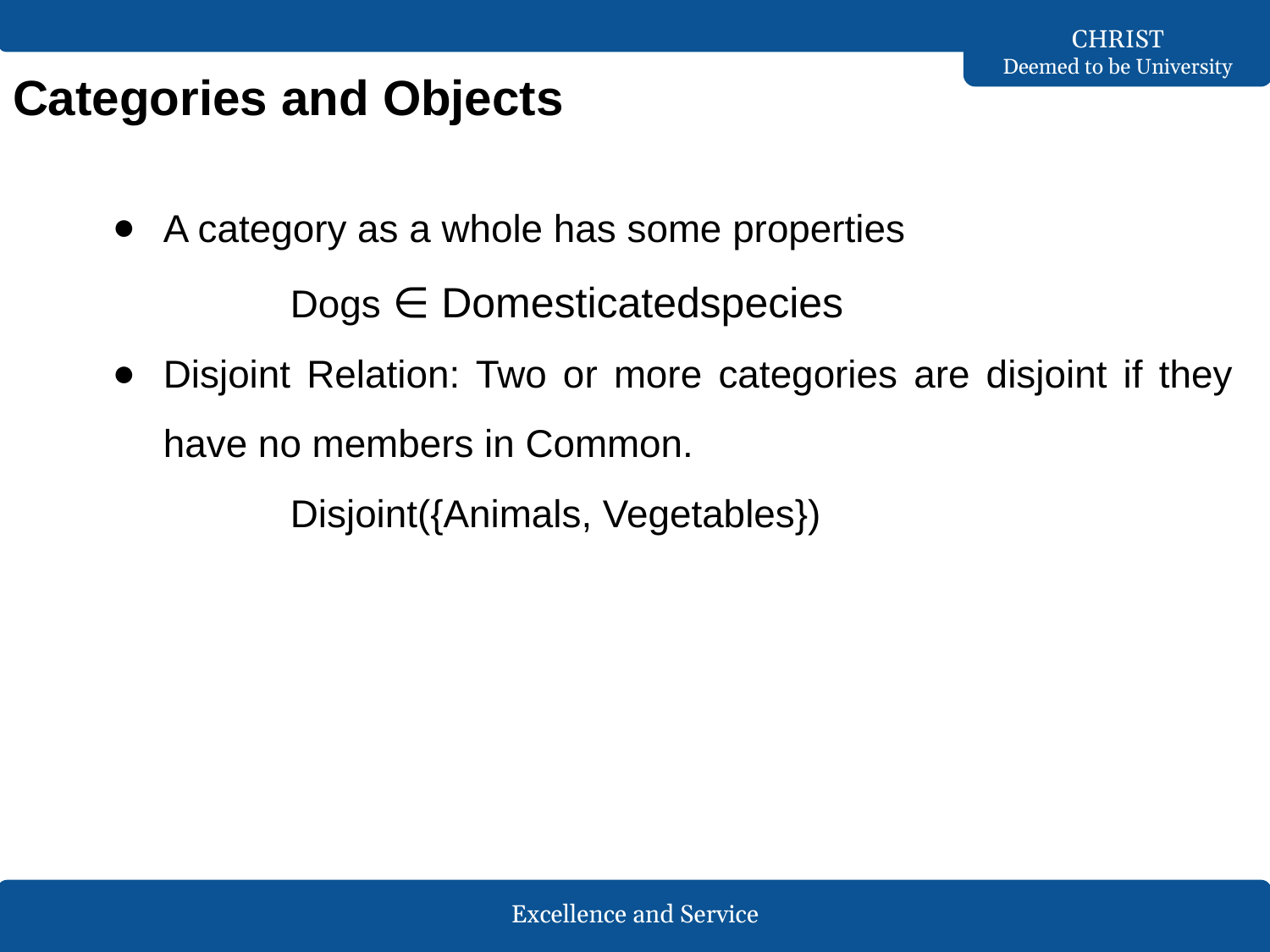

# Categories and Objects

A category as a whole has some properties
Dogs ∈ Domesticatedspecies
Disjoint Relation: Two or more categories are disjoint if they have no members in Common.
Disjoint({Animals, Vegetables})